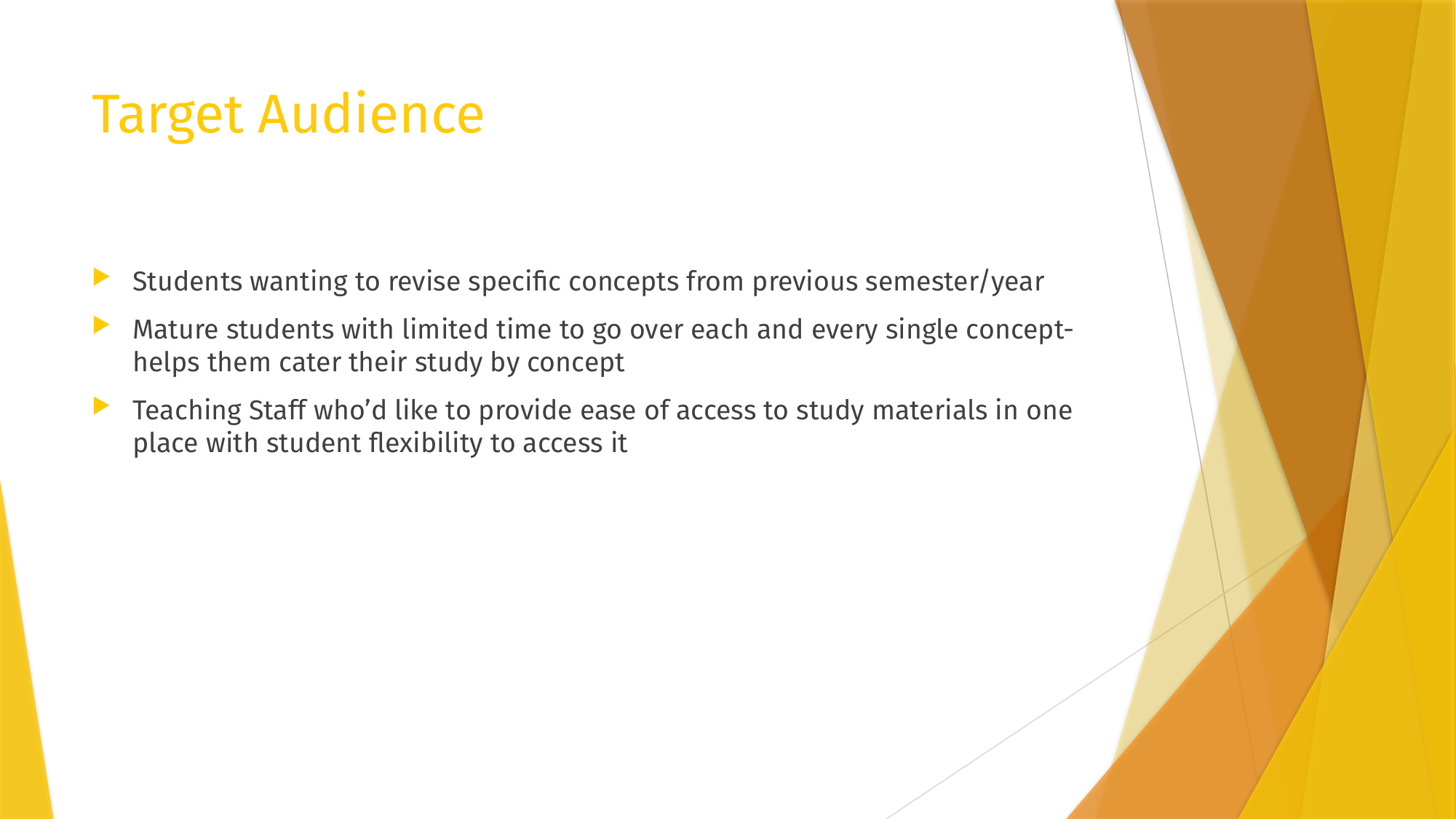

# Target Audience
Students wanting to revise specific concepts from previous semester/year
Mature students with limited time to go over each and every single concept- helps them cater their study by concept
Teaching Staff who’d like to provide ease of access to study materials in one place with student flexibility to access it